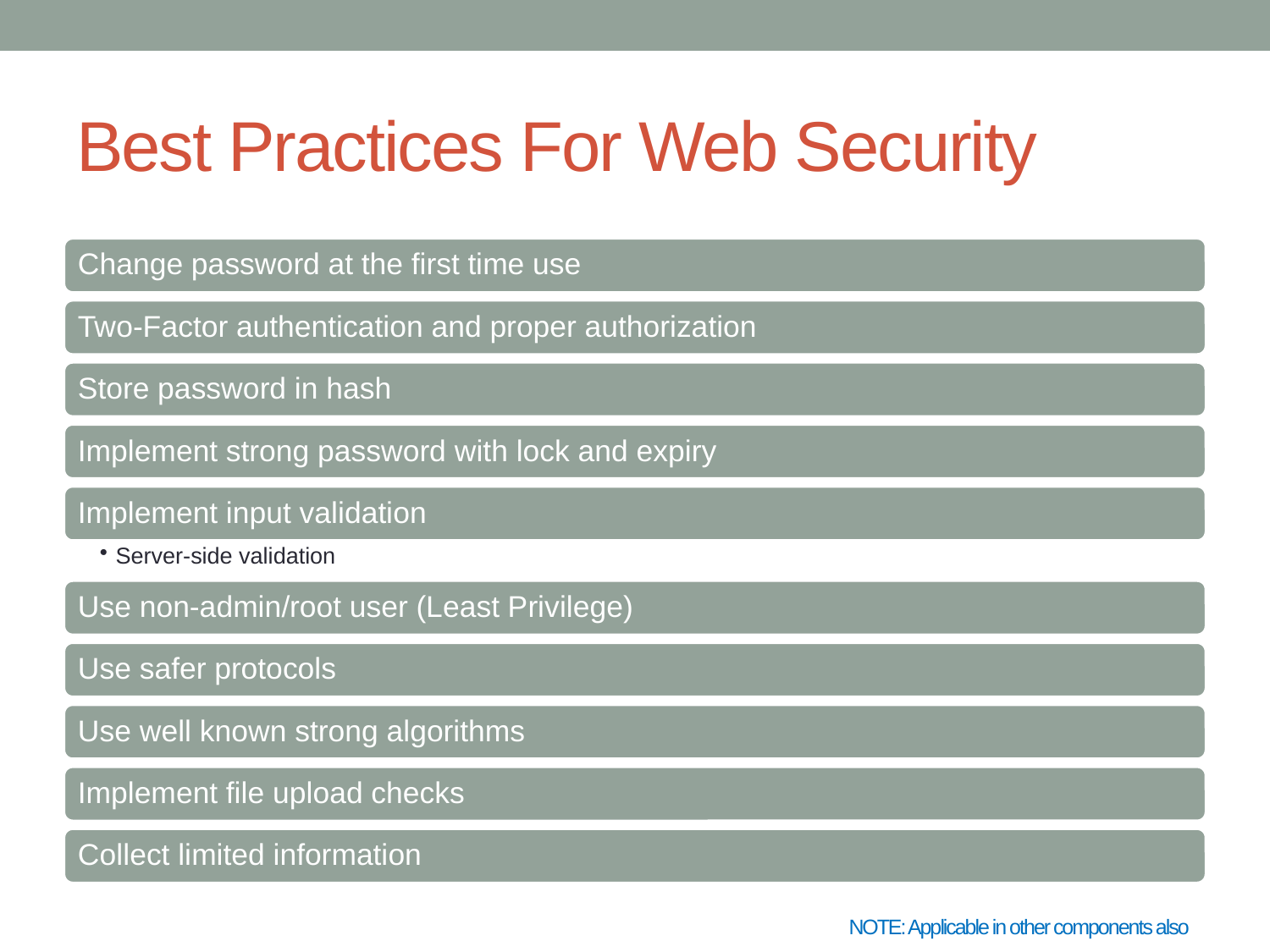

# Best Practices For Web Security
Change password at the first time use
Two-Factor authentication and proper authorization
Store password in hash
Implement strong password with lock and expiry
Implement input validation
Server-side validation
Use non-admin/root user (Least Privilege)
Use safer protocols
Use well known strong algorithms
Implement file upload checks
Collect limited information
NOTE: Applicable in other components also